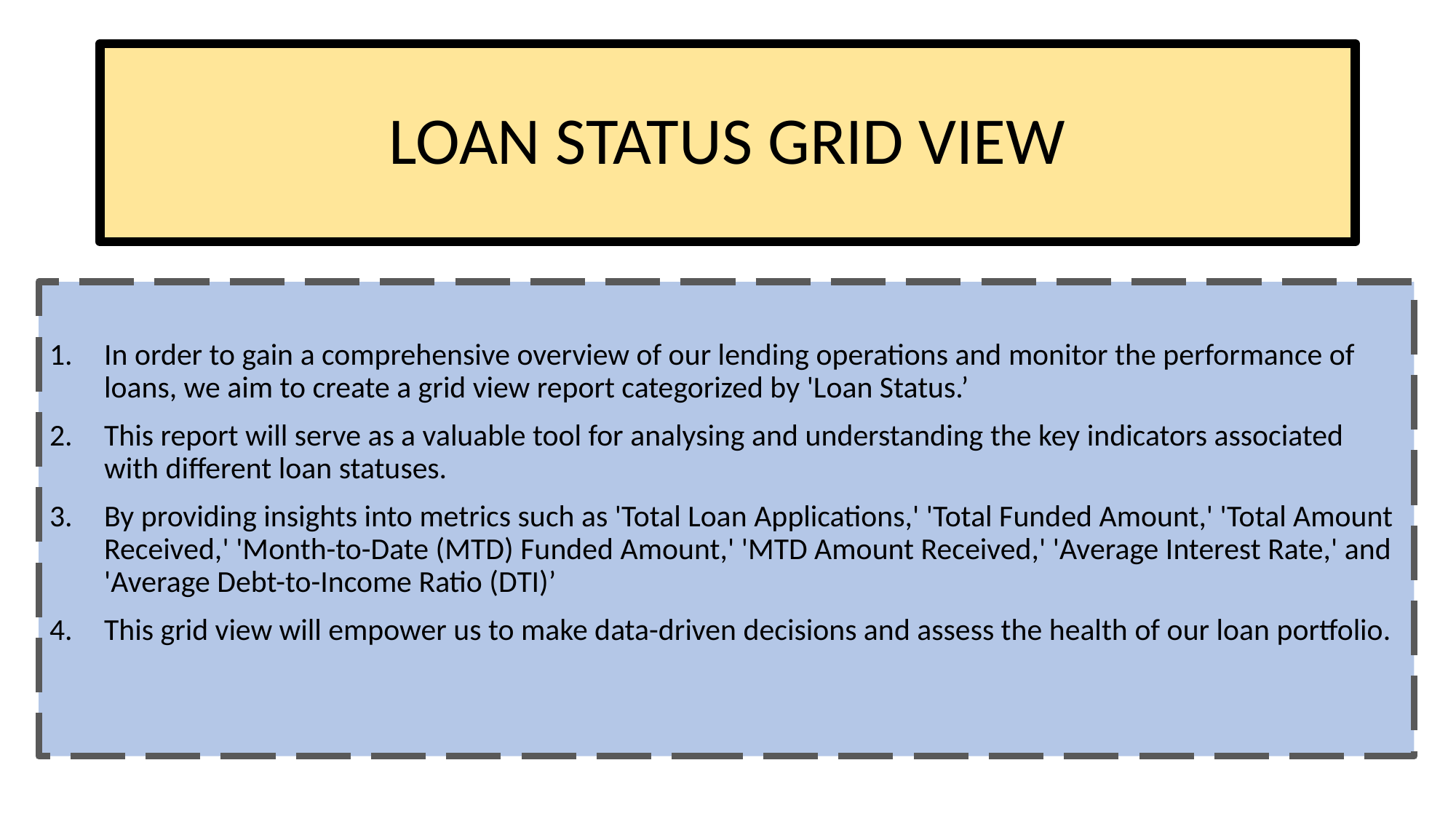

# LOAN STATUS GRID VIEW

In order to gain a comprehensive overview of our lending operations and monitor the performance of loans, we aim to create a grid view report categorized by 'Loan Status.’
This report will serve as a valuable tool for analysing and understanding the key indicators associated with different loan statuses.
By providing insights into metrics such as 'Total Loan Applications,' 'Total Funded Amount,' 'Total Amount Received,' 'Month-to-Date (MTD) Funded Amount,' 'MTD Amount Received,' 'Average Interest Rate,' and 'Average Debt-to-Income Ratio (DTI)’
This grid view will empower us to make data-driven decisions and assess the health of our loan portfolio.